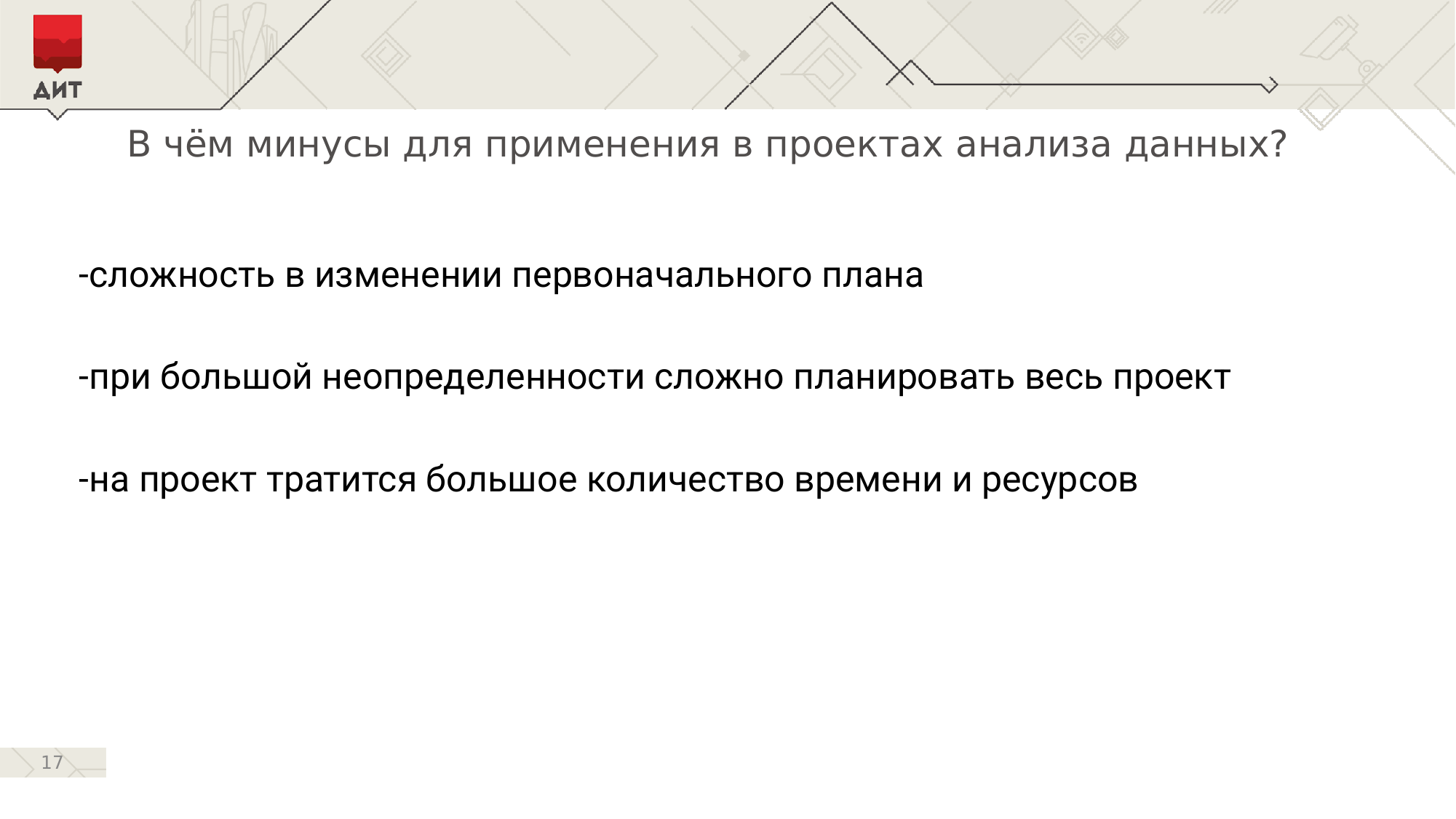

В чём минусы для применения в проектах анализа данных?
-сложность в изменении первоначального плана
-при большой неопределенности сложно планировать весь проект
-на проект тратится большое количество времени и ресурсов

17